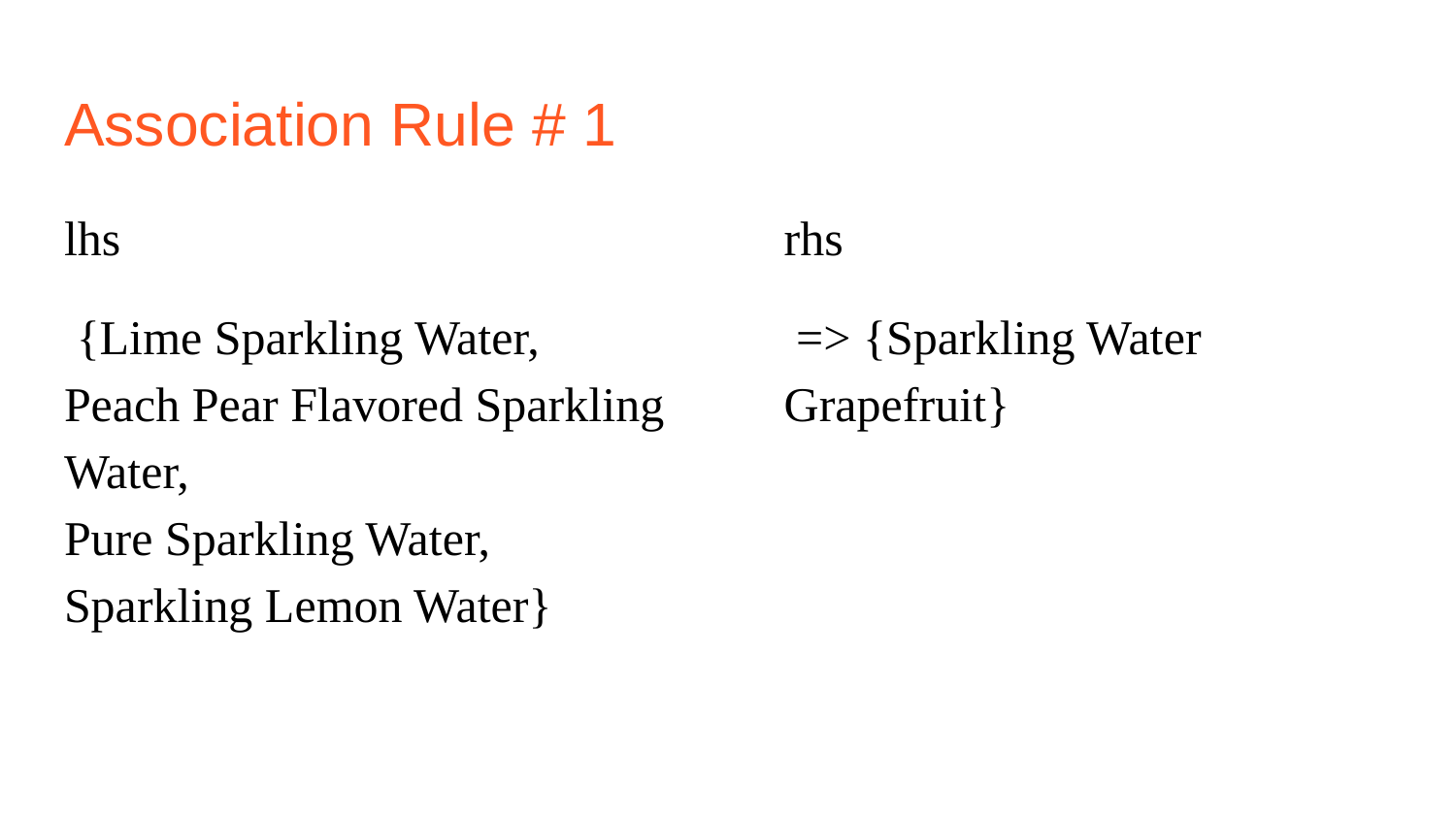

# Association Rule # 1
lhs
 {Lime Sparkling Water,
Peach Pear Flavored Sparkling Water,
Pure Sparkling Water,
Sparkling Lemon Water}

rhs
 => {Sparkling Water Grapefruit}